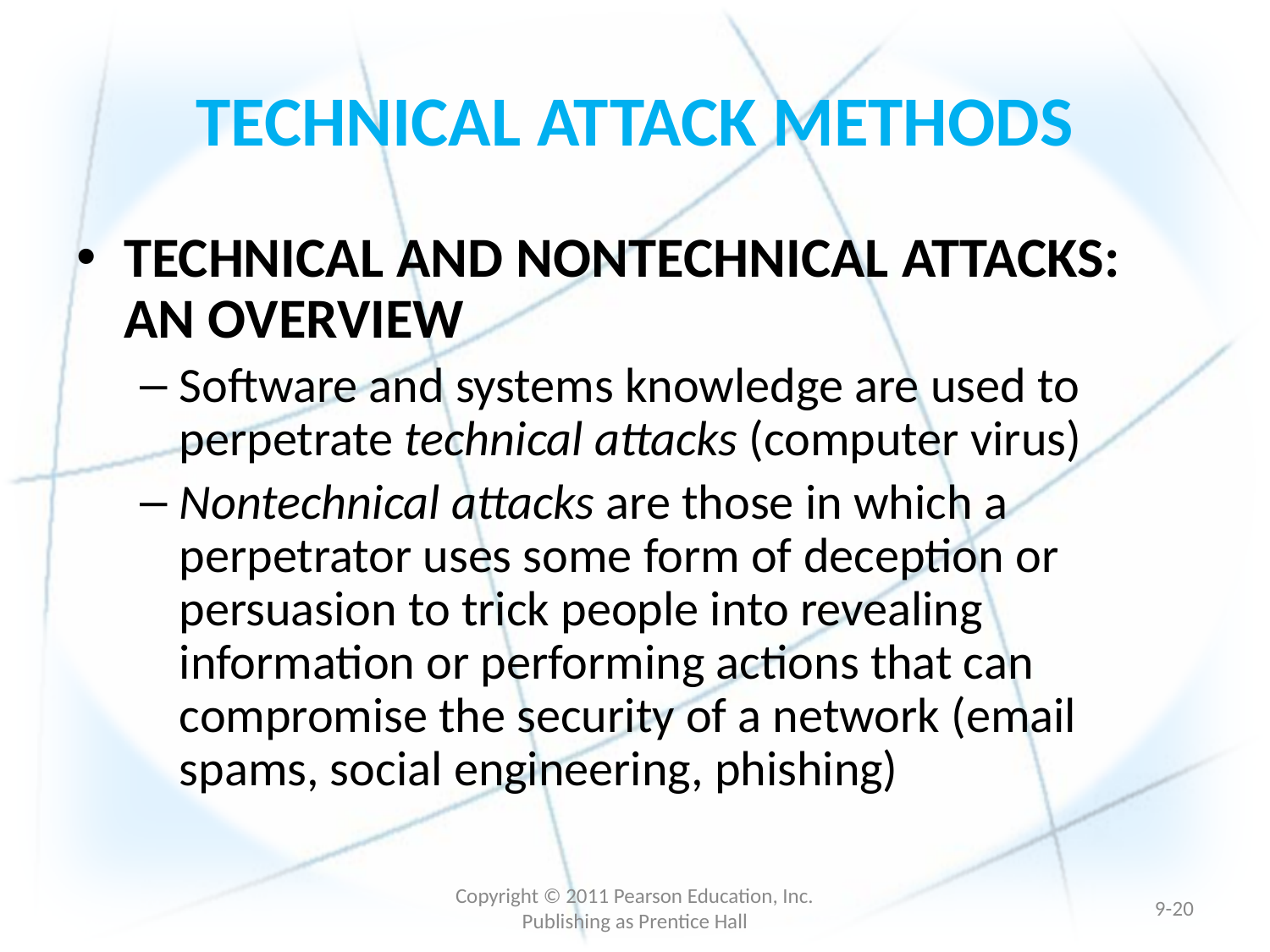

# TECHNICAL ATTACK METHODS
TECHNICAL AND NONTECHNICAL ATTACKS: AN OVERVIEW
Software and systems knowledge are used to perpetrate technical attacks (computer virus)
Nontechnical attacks are those in which a perpetrator uses some form of deception or persuasion to trick people into revealing information or performing actions that can compromise the security of a network (email spams, social engineering, phishing)
Copyright © 2011 Pearson Education, Inc. Publishing as Prentice Hall
9-20